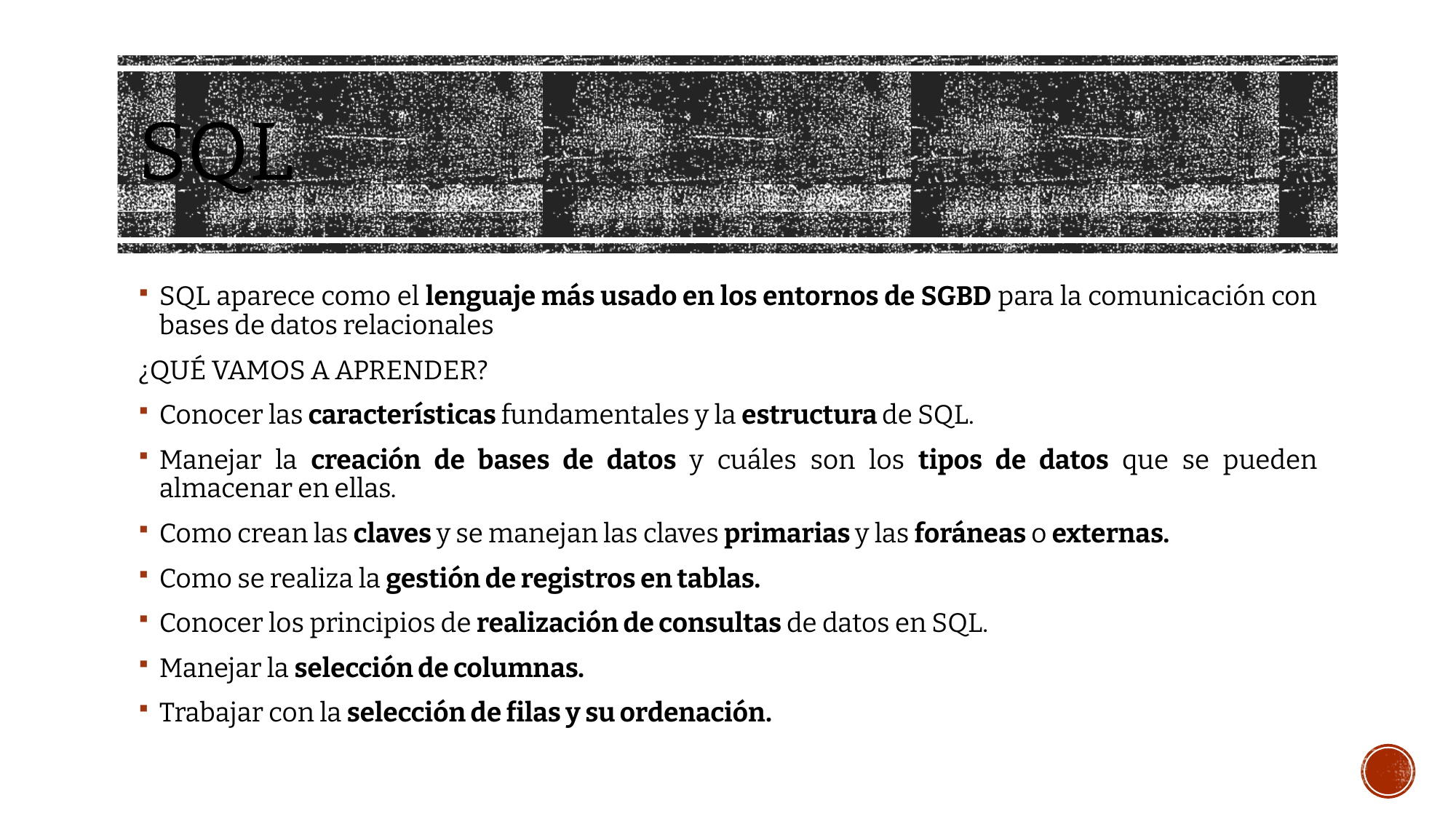

# sql

SQL aparece como el lenguaje más usado en los entornos de SGBD para la comunicación con bases de datos relacionales
¿QUÉ VAMOS A APRENDER?
Conocer las características fundamentales y la estructura de SQL.
Manejar la creación de bases de datos y cuáles son los tipos de datos que se pueden almacenar en ellas.
Como crean las claves y se manejan las claves primarias y las foráneas o externas.
Como se realiza la gestión de registros en tablas.
Conocer los principios de realización de consultas de datos en SQL.
Manejar la selección de columnas.
Trabajar con la selección de filas y su ordenación.